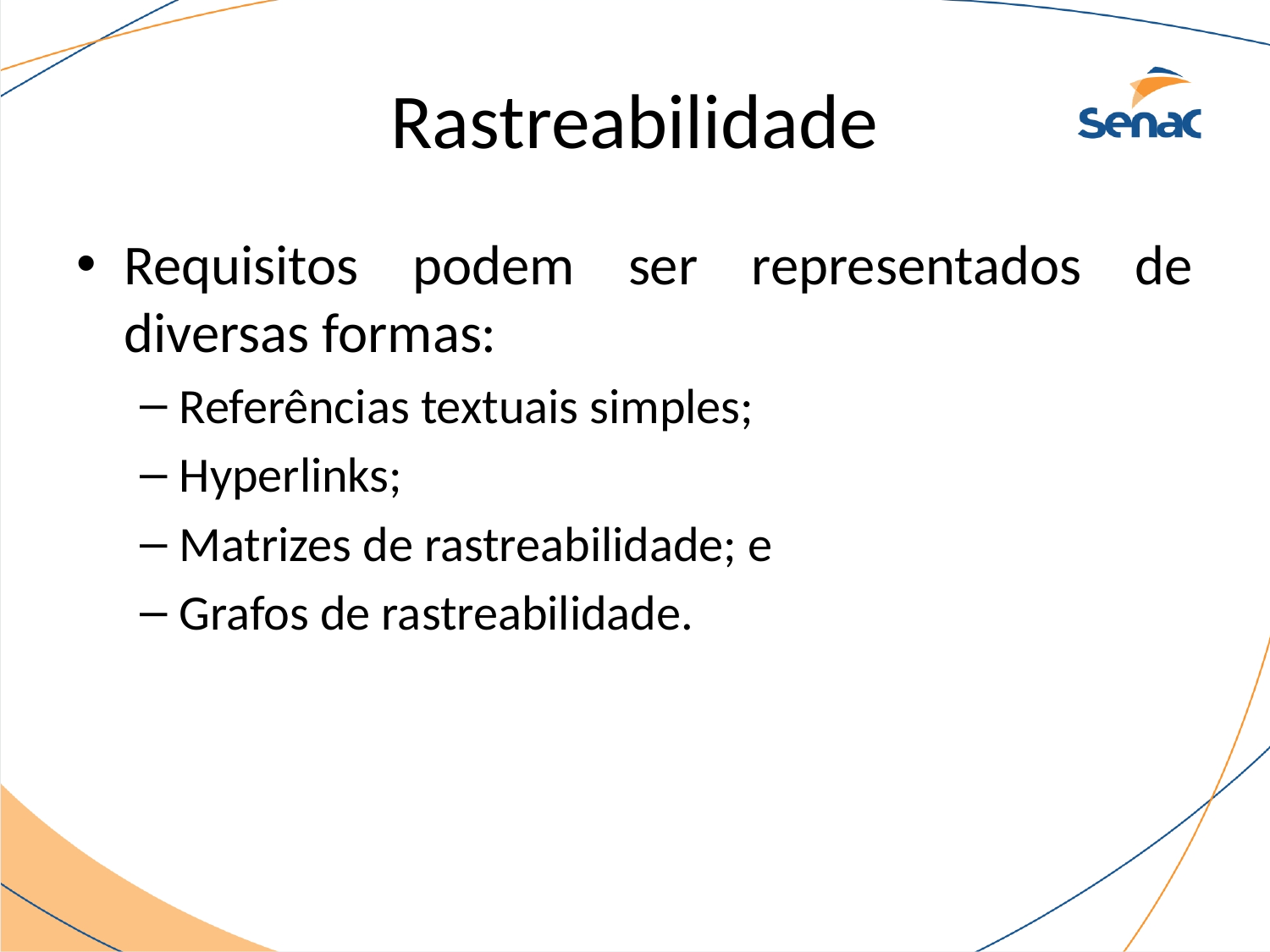

# Rastreabilidade
Requisitos podem ser representados de diversas formas:
Referências textuais simples;
Hyperlinks;
Matrizes de rastreabilidade; e
Grafos de rastreabilidade.